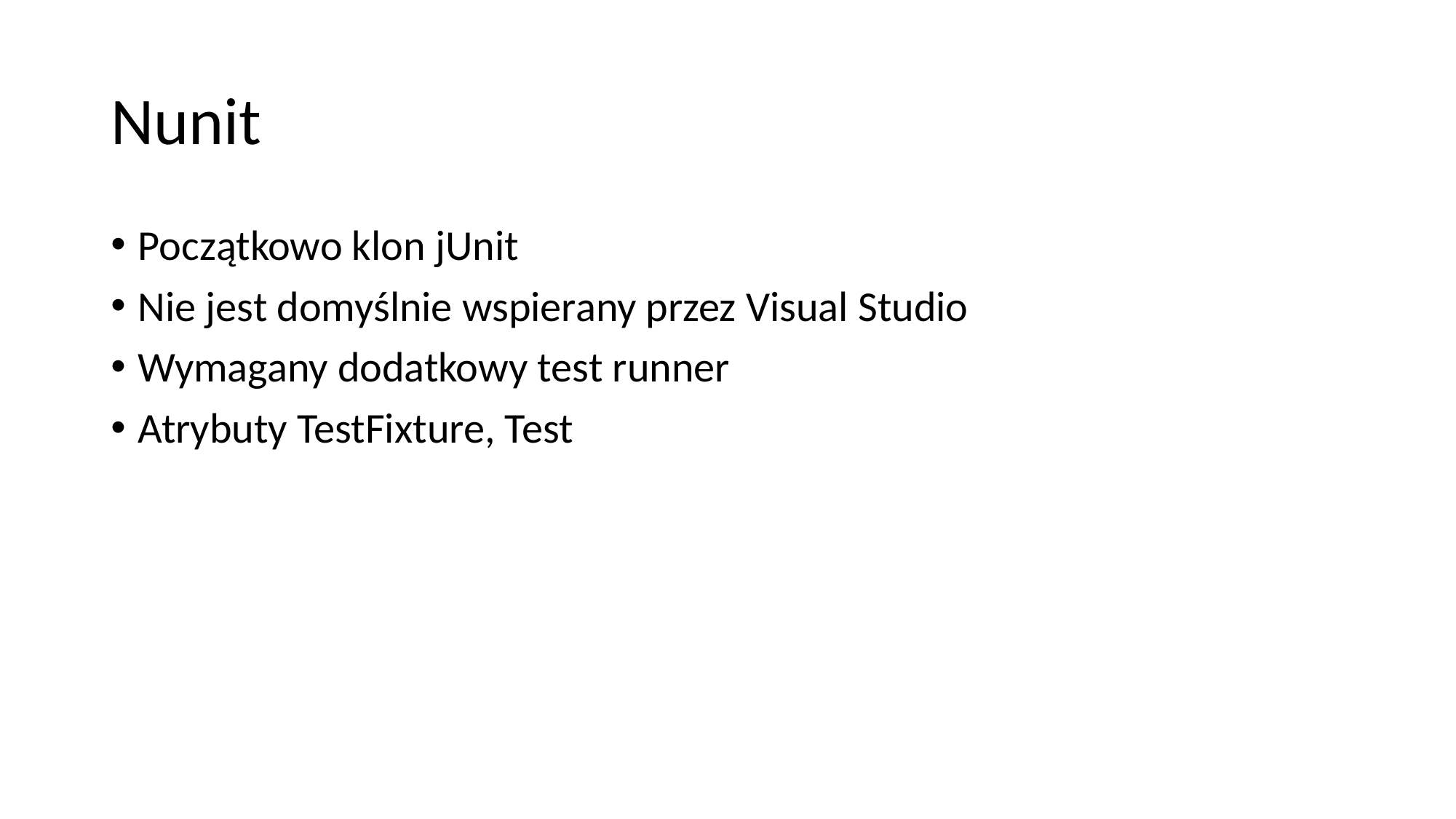

# Nunit
Początkowo klon jUnit
Nie jest domyślnie wspierany przez Visual Studio
Wymagany dodatkowy test runner
Atrybuty TestFixture, Test